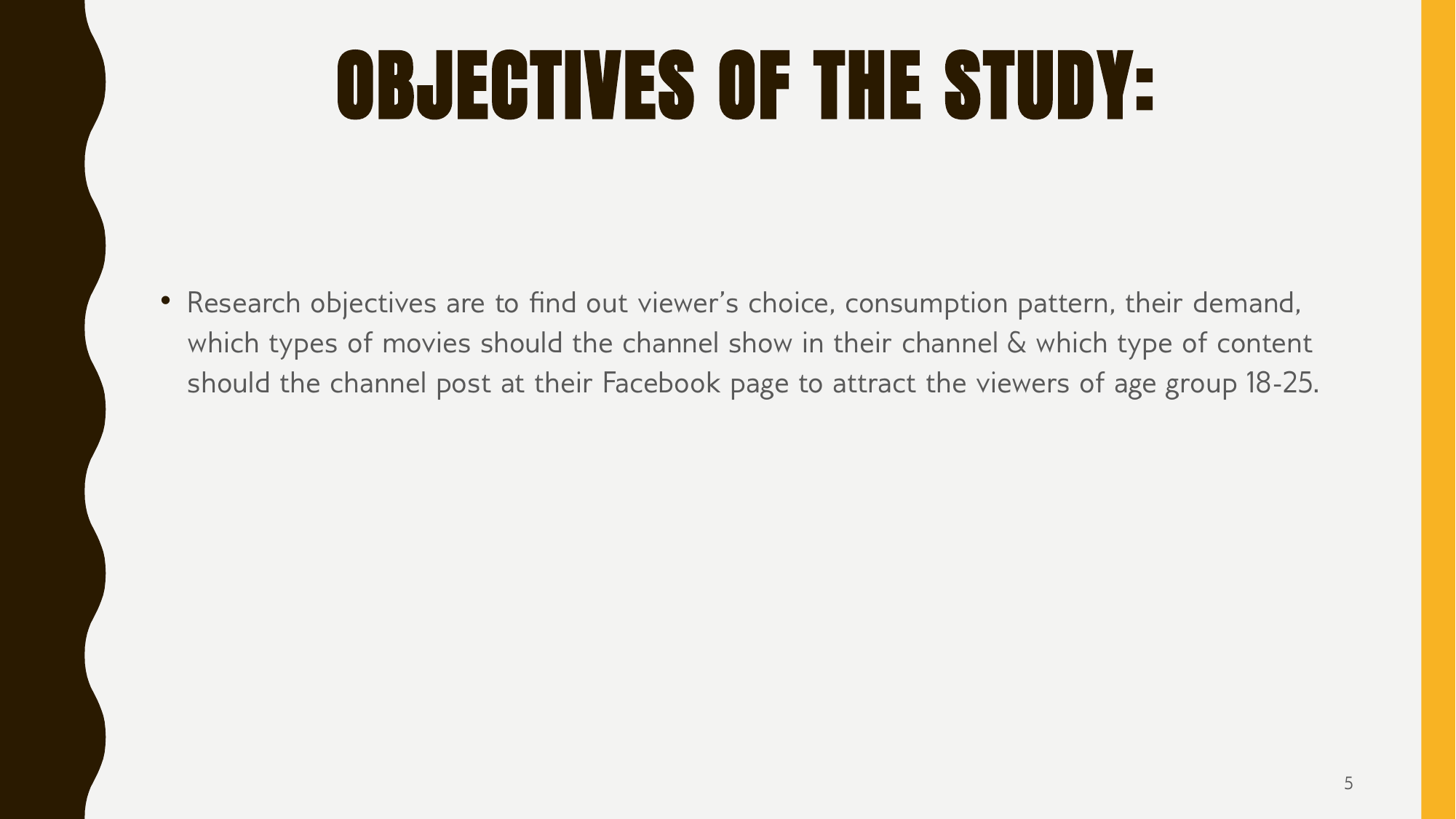

# Objectives of the study:
Research objectives are to find out viewer’s choice, consumption pattern, their demand, which types of movies should the channel show in their channel & which type of content should the channel post at their Facebook page to attract the viewers of age group 18-25.

5